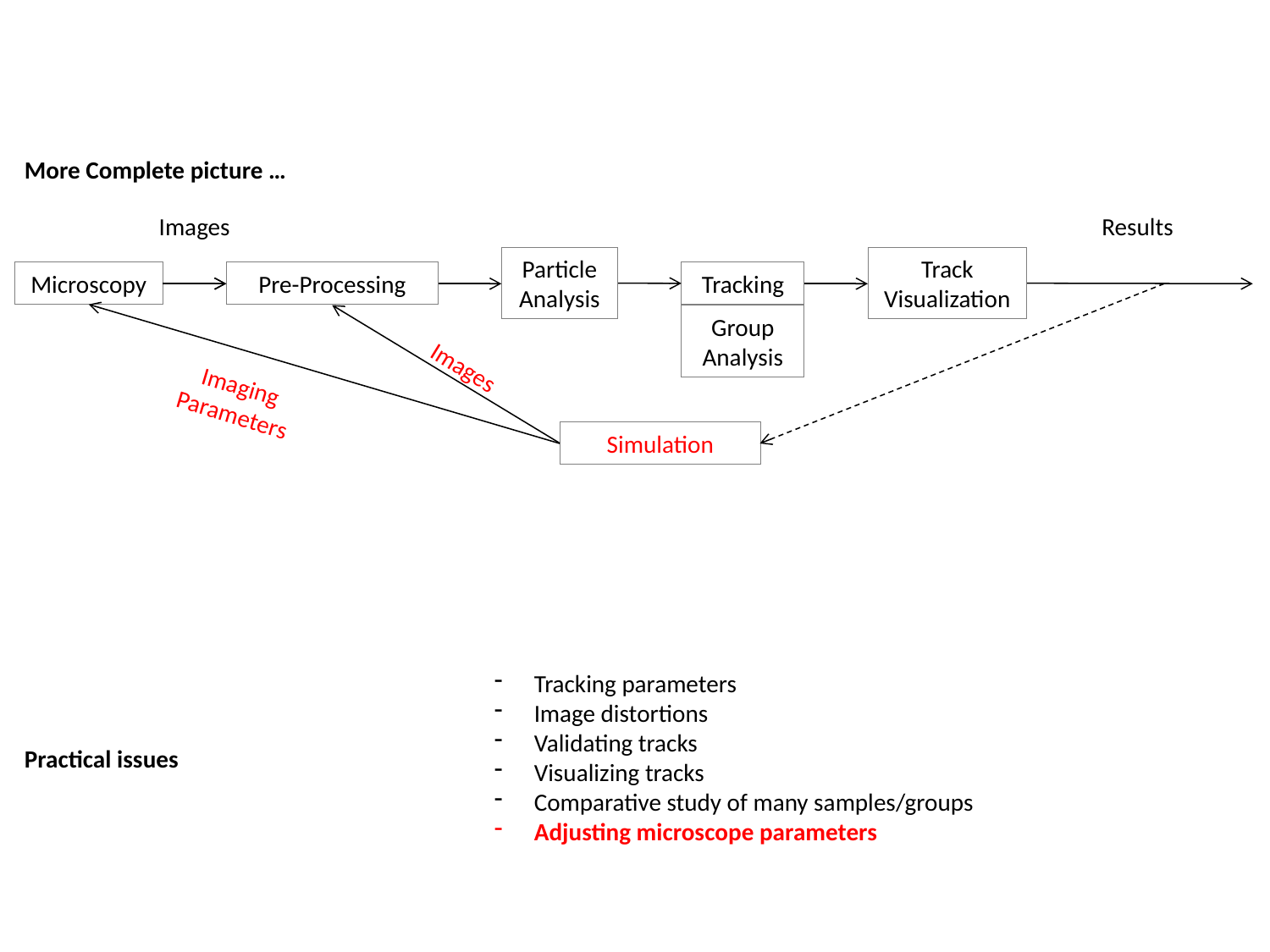

More Complete picture …
Images
Results
Particle Analysis
Track Visualization
Tracking
Microscopy
Pre-Processing
Group Analysis
Images
Imaging Parameters
Simulation
Tracking parameters
Image distortions
Validating tracks
Visualizing tracks
Comparative study of many samples/groups
Adjusting microscope parameters
Practical issues